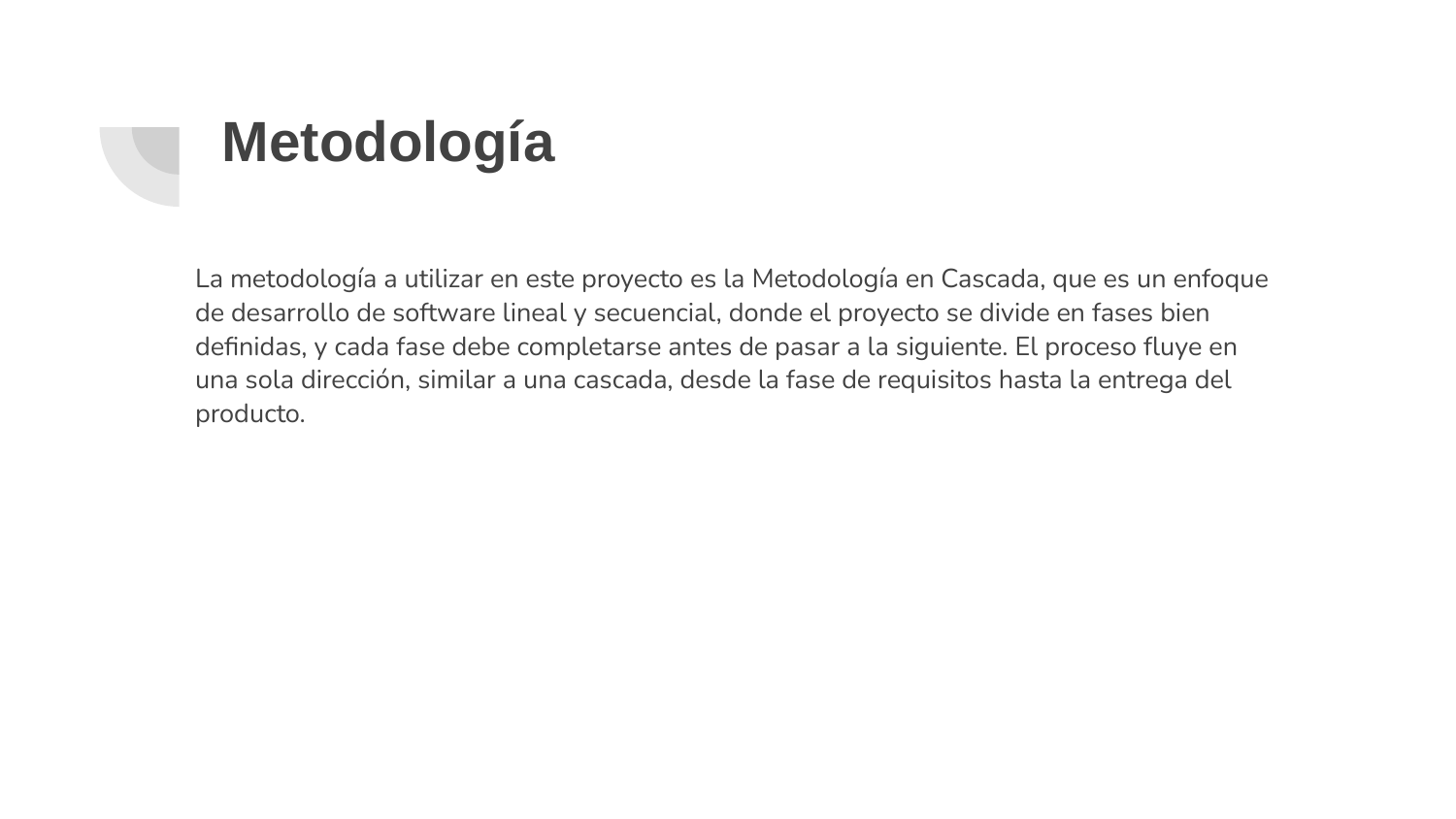

# Metodología
La metodología a utilizar en este proyecto es la Metodología en Cascada, que es un enfoque de desarrollo de software lineal y secuencial, donde el proyecto se divide en fases bien definidas, y cada fase debe completarse antes de pasar a la siguiente. El proceso fluye en una sola dirección, similar a una cascada, desde la fase de requisitos hasta la entrega del producto.